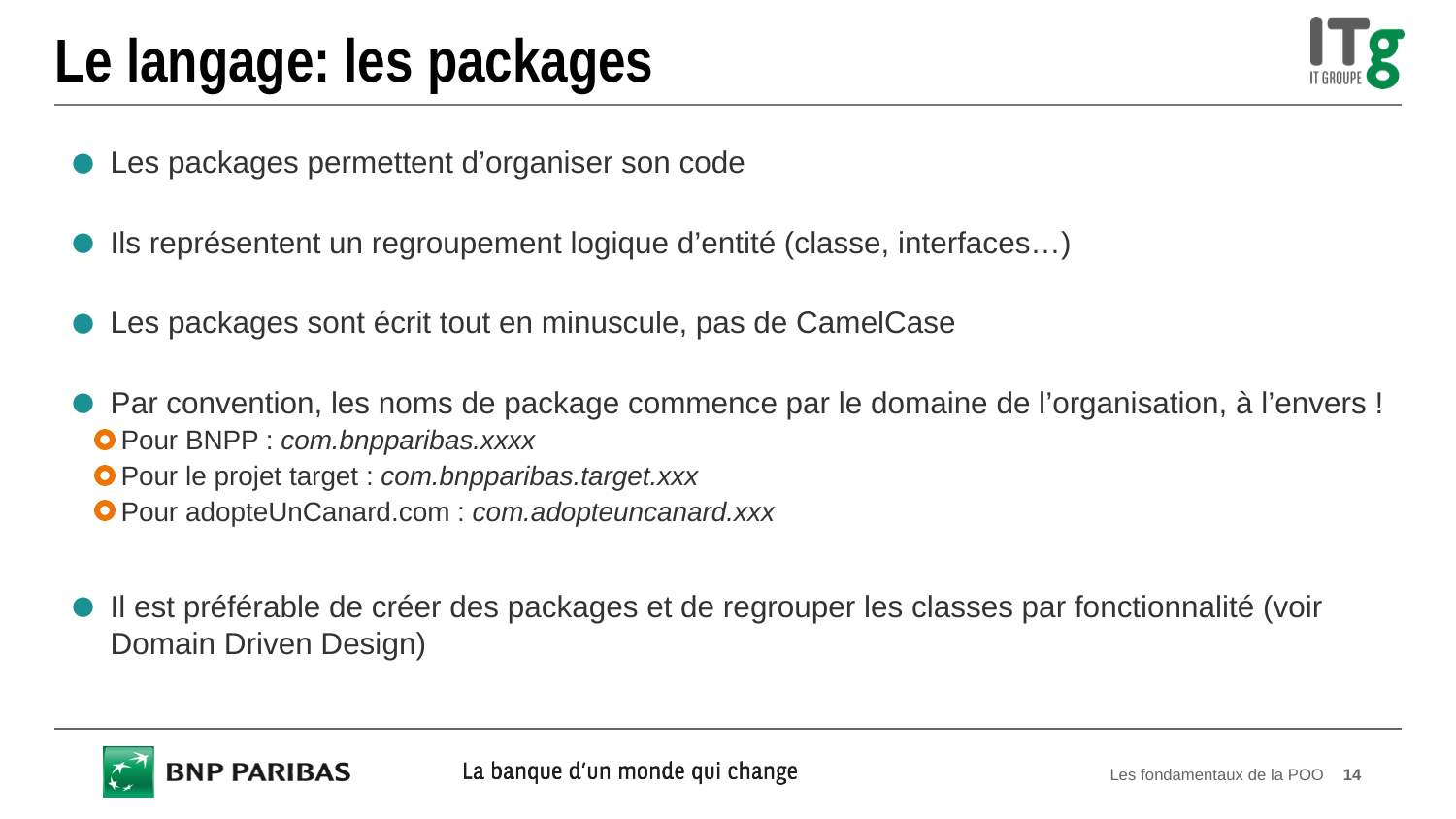

# Le langage: les packages
Les packages permettent d’organiser son code

Ils représentent un regroupement logique d’entité (classe, interfaces…)

Les packages sont écrit tout en minuscule, pas de CamelCase

Par convention, les noms de package commence par le domaine de l’organisation, à l’envers !
Pour BNPP : com.bnpparibas.xxxx
Pour le projet target : com.bnpparibas.target.xxx
Pour adopteUnCanard.com : com.adopteuncanard.xxx

Il est préférable de créer des packages et de regrouper les classes par fonctionnalité (voir Domain Driven Design)
Les fondamentaux de la POO
14